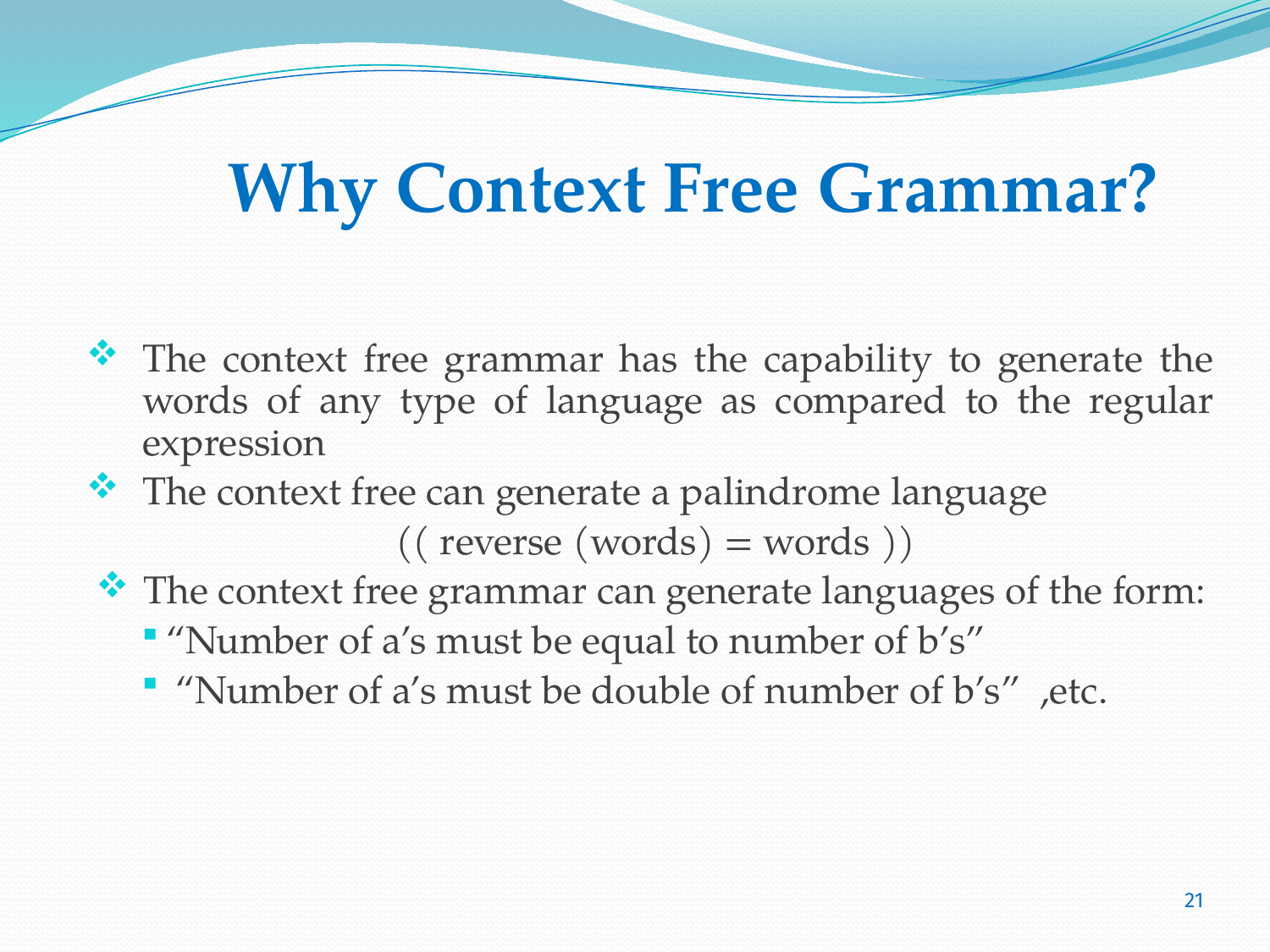

# Why Context Free Grammar?
The context free grammar has the capability to generate the words of any type of language as compared to the regular expression
The context free can generate a palindrome language
(( reverse (words) = words ))
 The context free grammar can generate languages of the form:
“Number of a’s must be equal to number of b’s”
 “Number of a’s must be double of number of b’s”  ,etc.

21